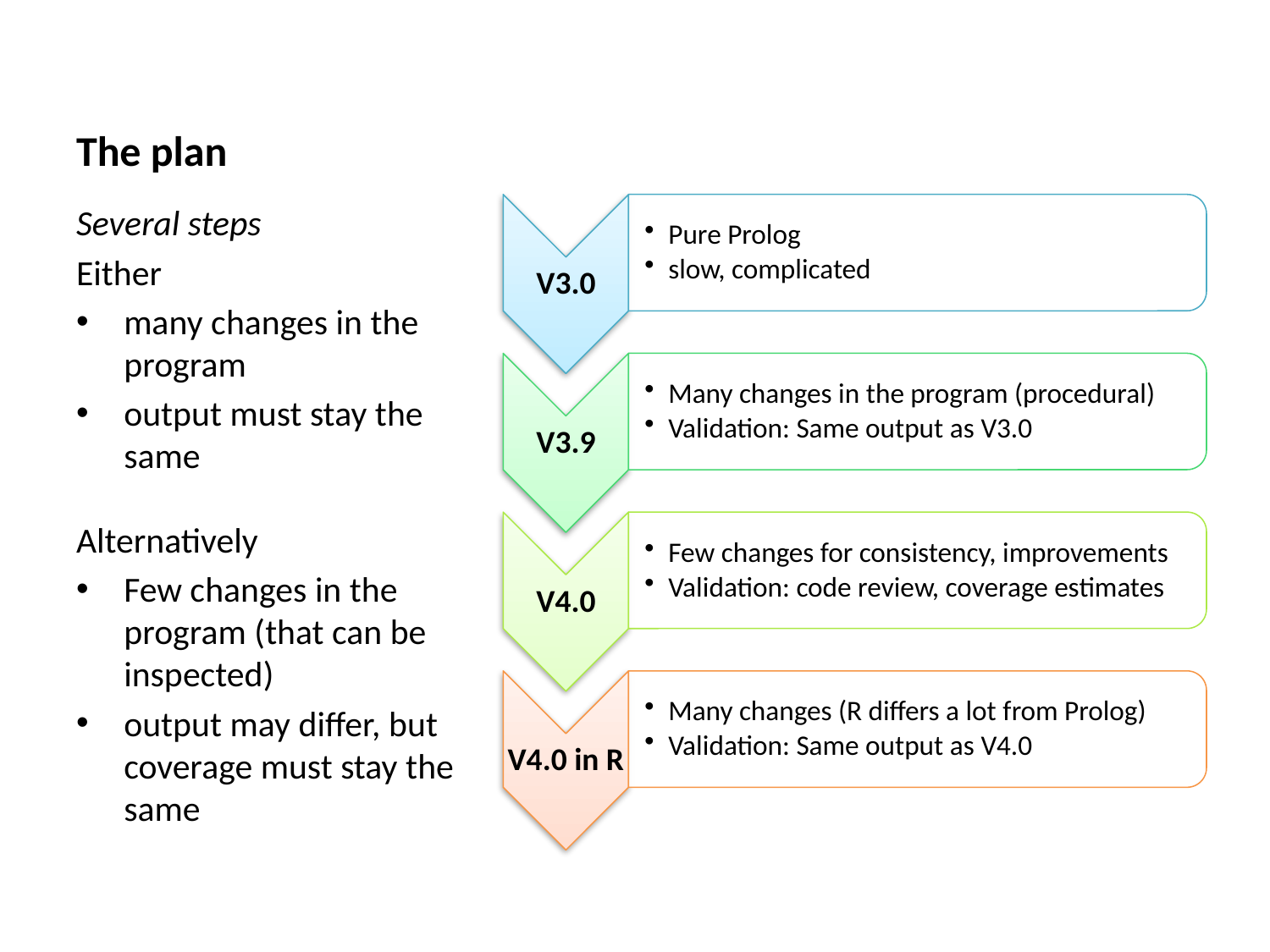

# The plan
Several steps
Either
many changes in the program
output must stay the same

Alternatively
Few changes in the program (that can be inspected)
output may differ, but coverage must stay the same
V3.0
Pure Prolog
slow, complicated
V3.9
Many changes in the program (procedural)
Validation: Same output as V3.0
V4.0
Few changes for consistency, improvements
Validation: code review, coverage estimates
V4.0 in R
Many changes (R differs a lot from Prolog)
Validation: Same output as V4.0